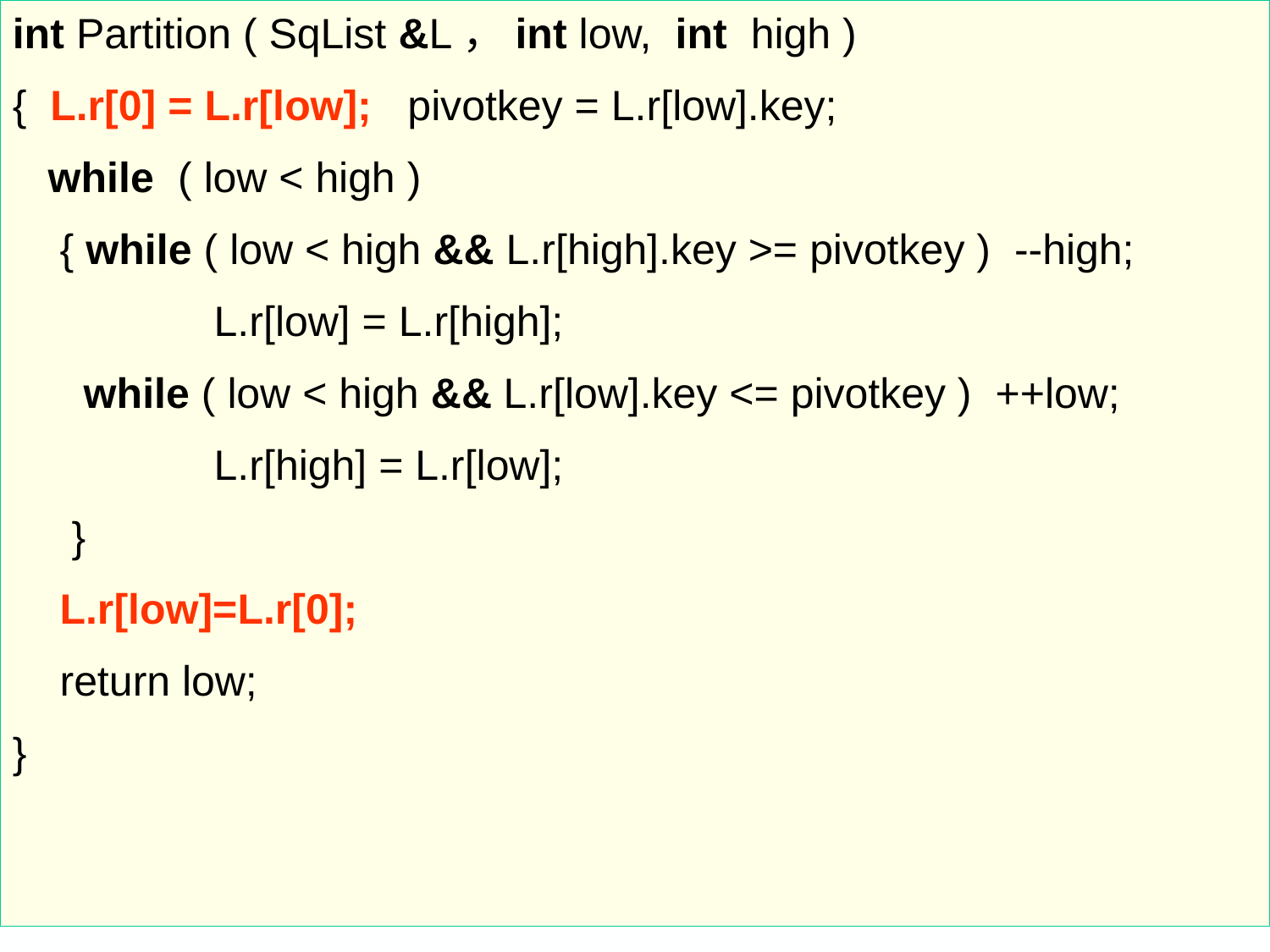

int Partition ( SqList &L，int low,  int  high )
{  L.r[0] = L.r[low];   pivotkey = L.r[low].key;
   while  ( low < high )
    { while ( low < high && L.r[high].key >= pivotkey )  --high;
                 L.r[low] = L.r[high];
      while ( low < high && L.r[low].key <= pivotkey )  ++low;
                 L.r[high] = L.r[low];
     }
    L.r[low]=L.r[0];
    return low;
}